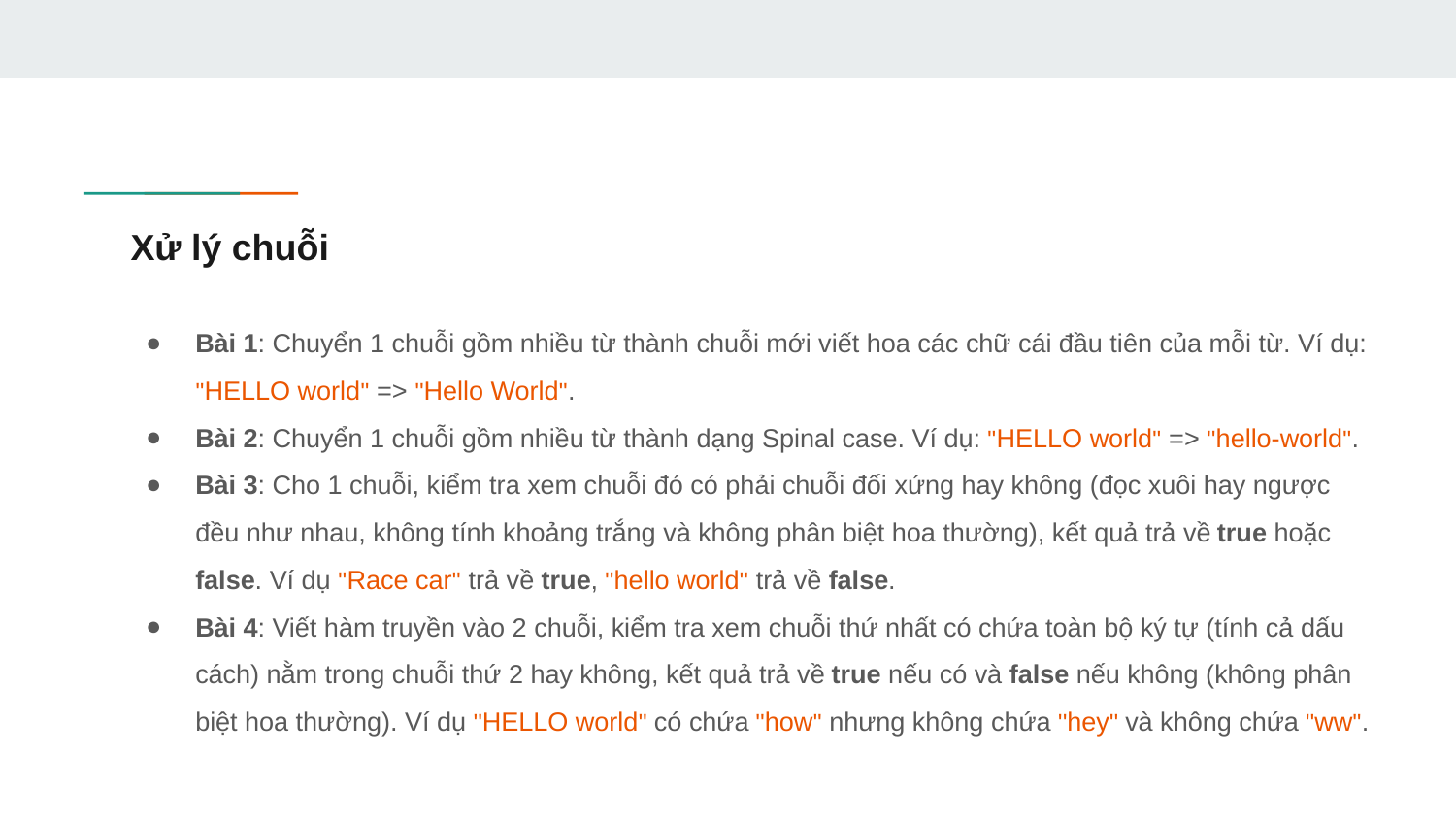

# Xử lý chuỗi
Bài 1: Chuyển 1 chuỗi gồm nhiều từ thành chuỗi mới viết hoa các chữ cái đầu tiên của mỗi từ. Ví dụ: ''HELLO world'' => ''Hello World''.
Bài 2: Chuyển 1 chuỗi gồm nhiều từ thành dạng Spinal case. Ví dụ: ''HELLO world'' => ''hello-world''.
Bài 3: Cho 1 chuỗi, kiểm tra xem chuỗi đó có phải chuỗi đối xứng hay không (đọc xuôi hay ngược đều như nhau, không tính khoảng trắng và không phân biệt hoa thường), kết quả trả về true hoặc false. Ví dụ ''Race car'' trả về true, ''hello world'' trả về false.
Bài 4: Viết hàm truyền vào 2 chuỗi, kiểm tra xem chuỗi thứ nhất có chứa toàn bộ ký tự (tính cả dấu cách) nằm trong chuỗi thứ 2 hay không, kết quả trả về true nếu có và false nếu không (không phân biệt hoa thường). Ví dụ ''HELLO world'' có chứa ''how'' nhưng không chứa ''hey'' và không chứa ''ww''.